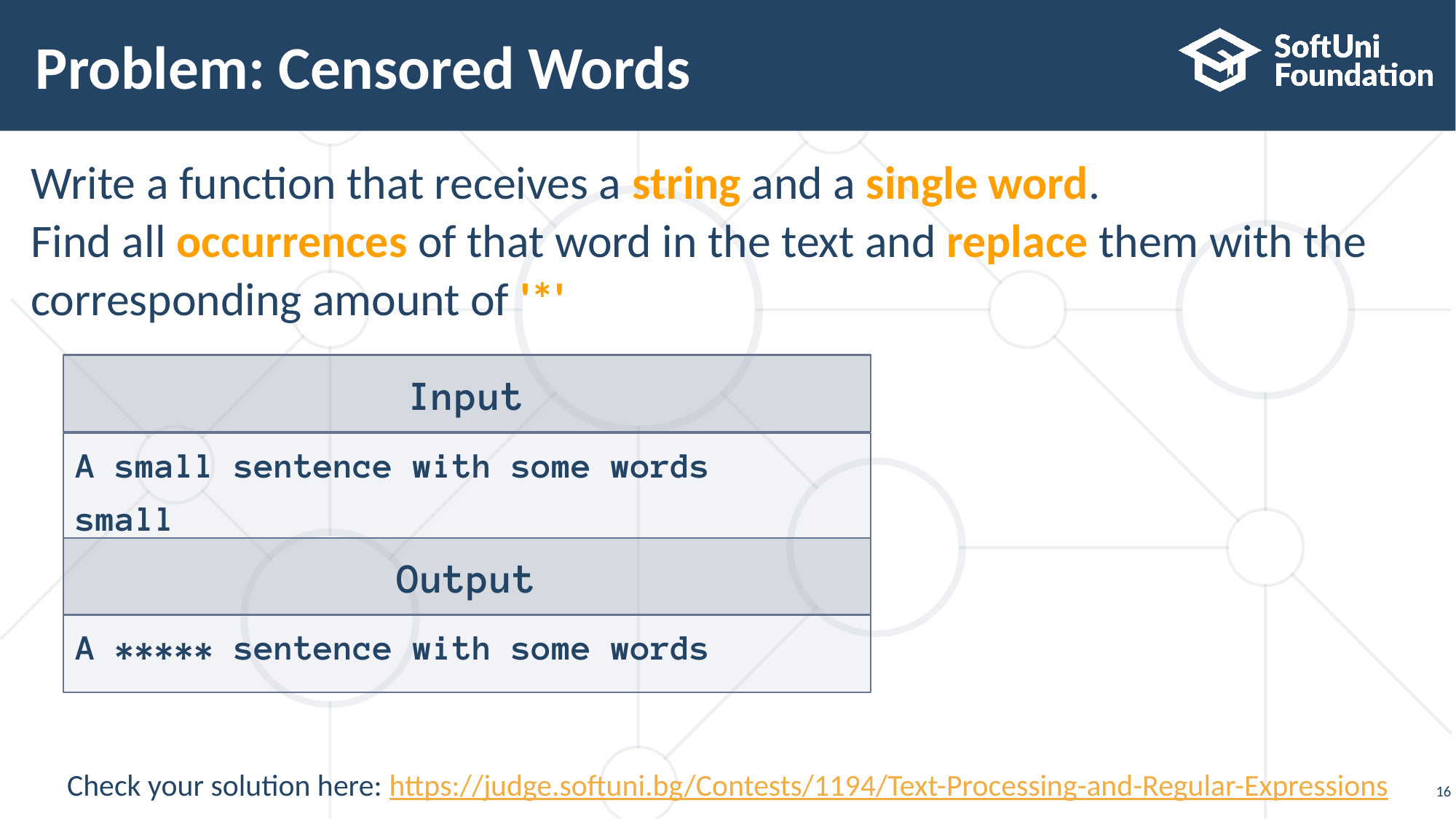

# Problem: Censored Words
Write a function that receives a string and a single word.
Find all occurrences of that word in the text and replace them with the
corresponding amount of '*'
Input
A small sentence with some words
small
Output
A ***** sentence with some words

Check your solution here: https://judge.softuni.bg/Contests/1194/Text-Processing-and-Regular-Expressions
16